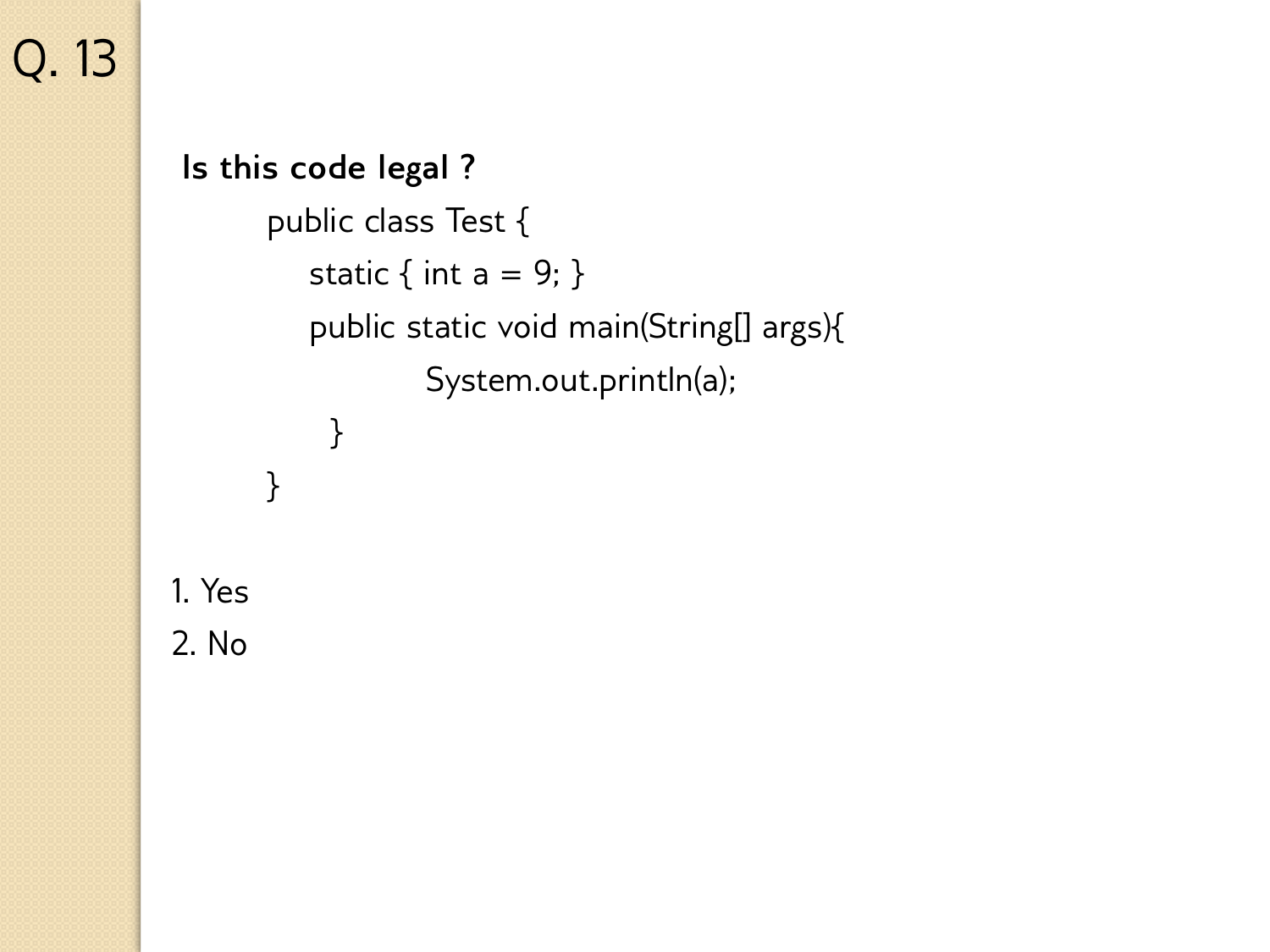

Q. 13
 Is this code legal ?
         public class Test {
             static { int a = 9; }
             public static void main(String[] args){
	            System.out.println(a);
               }
         }

1. Yes
2. No